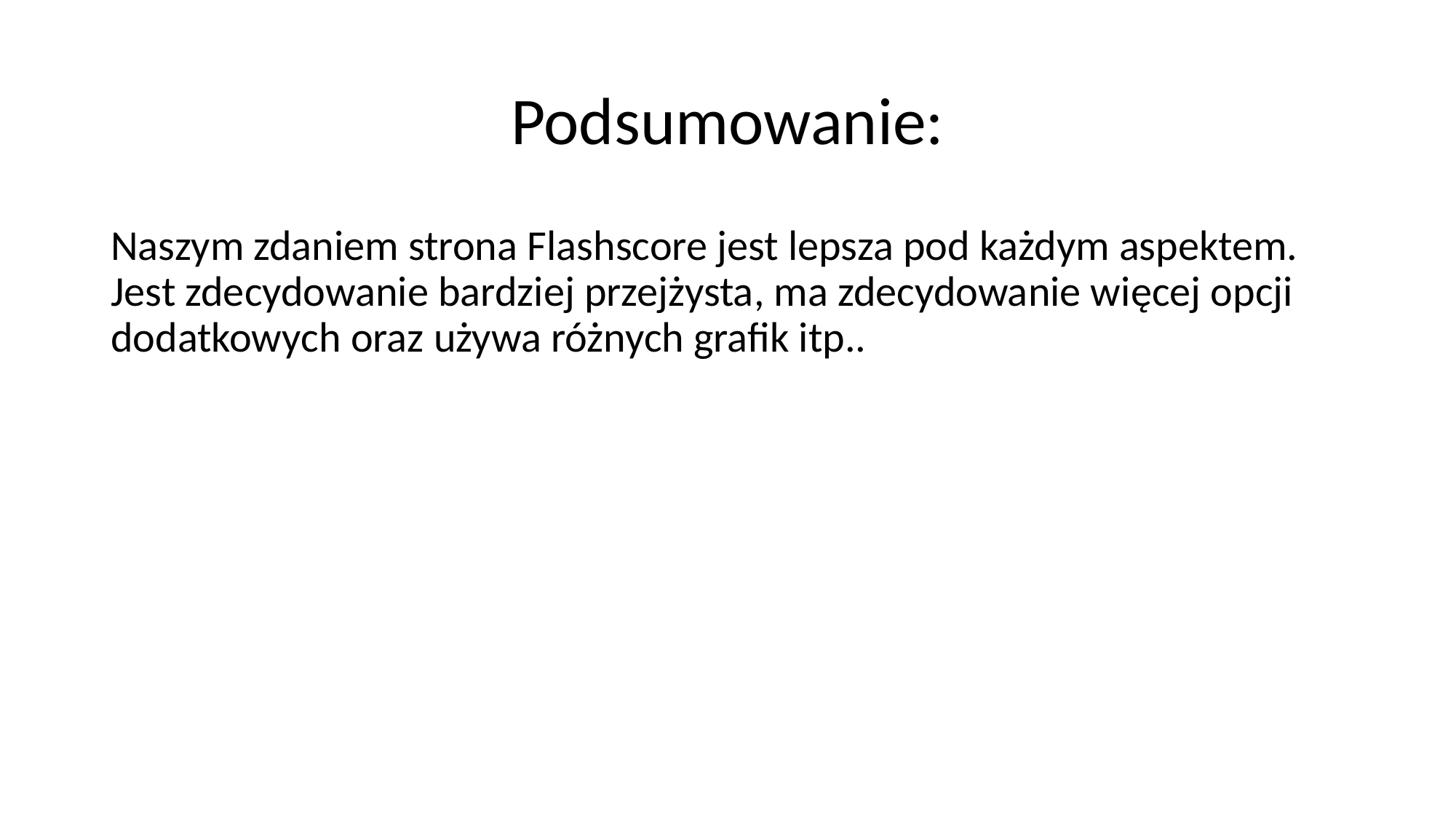

# Podsumowanie:
Naszym zdaniem strona Flashscore jest lepsza pod każdym aspektem. Jest zdecydowanie bardziej przejżysta, ma zdecydowanie więcej opcji dodatkowych oraz używa różnych grafik itp..